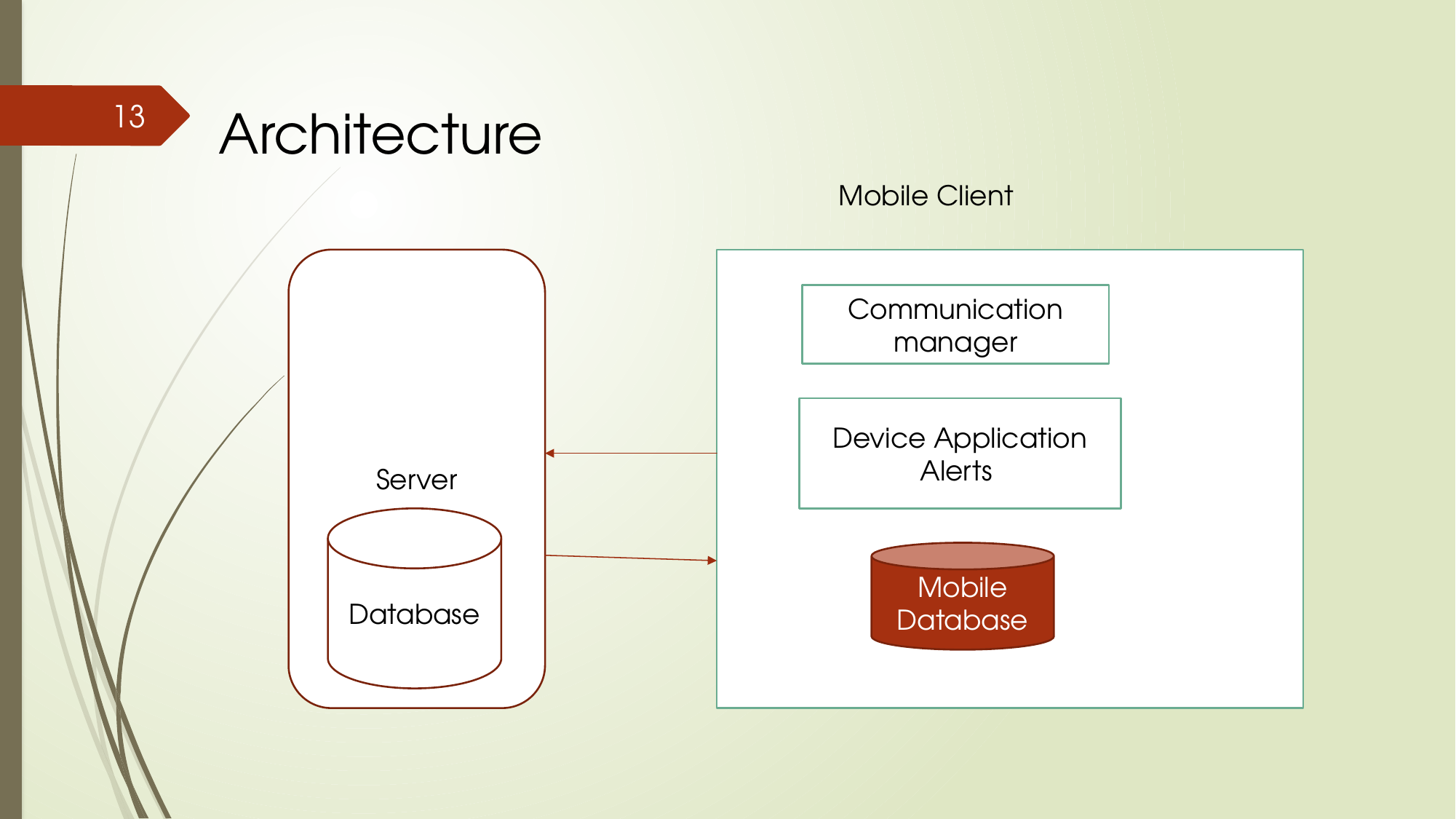

13
Architecture
Mobile Client
Server
Database

Communication manager
Device Application Alerts
Mobile Database